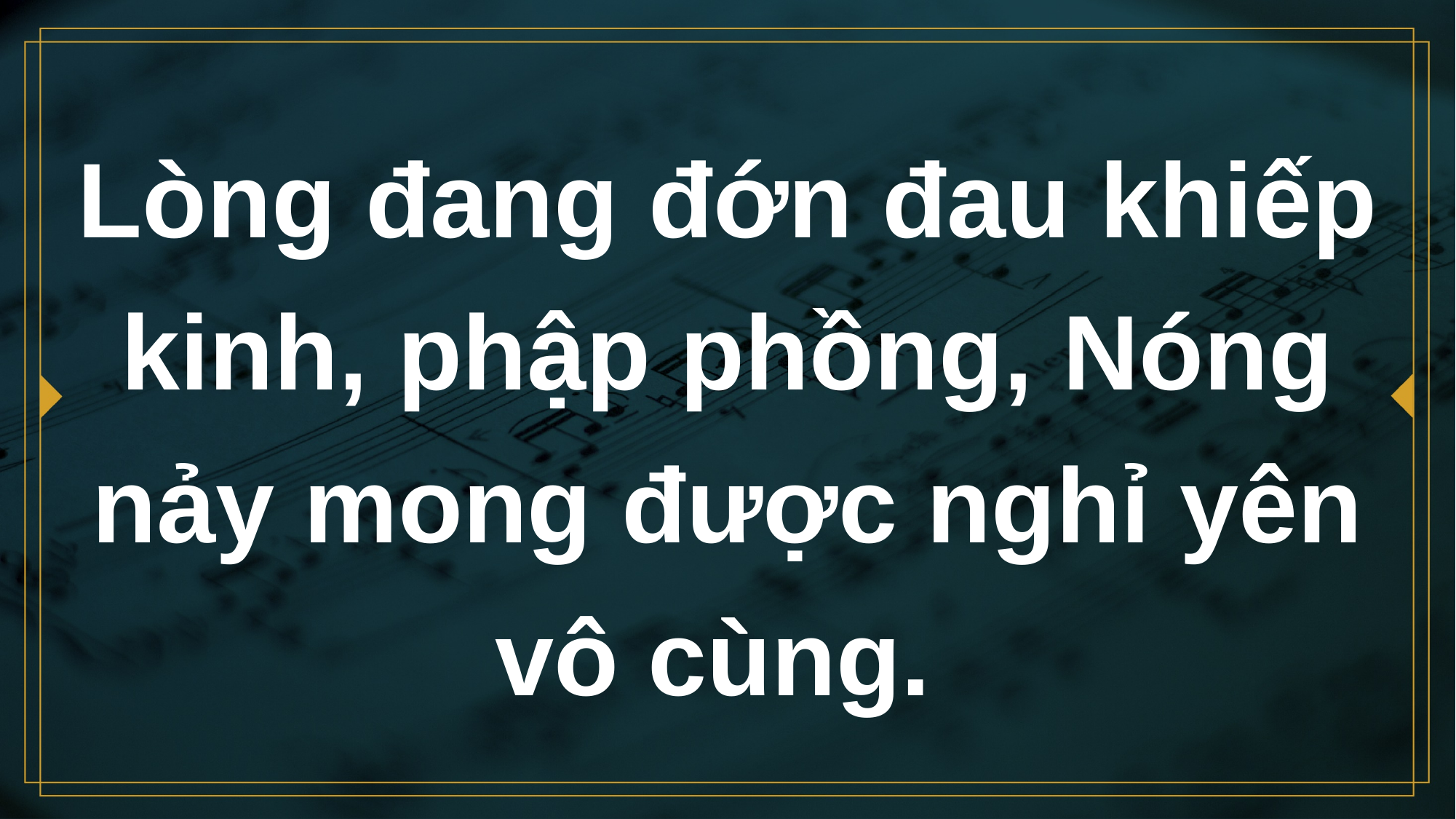

# Lòng đang đớn đau khiếp kinh, phập phồng, Nóng nảy mong được nghỉ yên vô cùng.